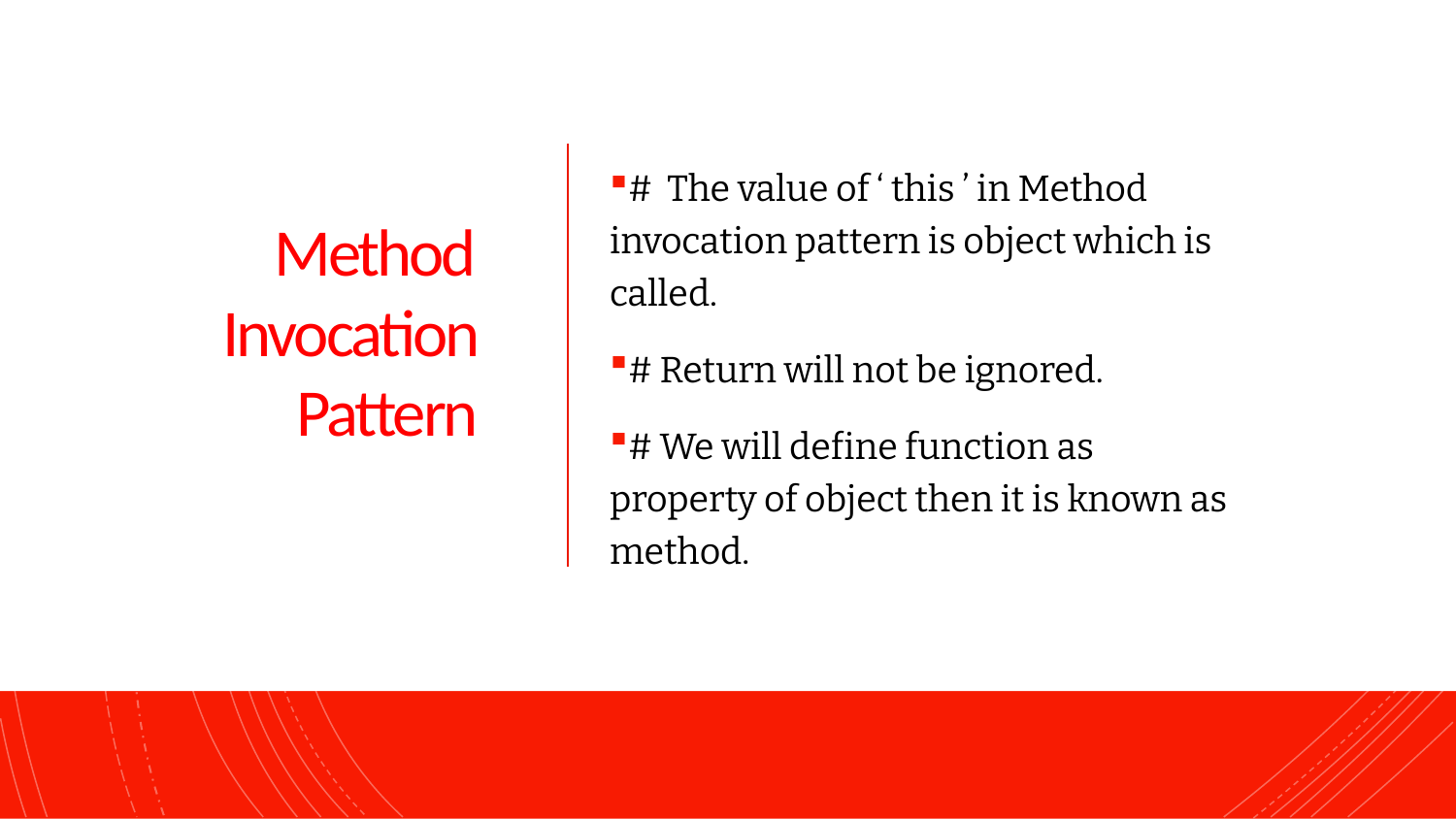

Method
        Invocation
             Pattern

#  The value of ‘ this ’ in Method invocation pattern is object which is called.
# Return will not be ignored.
# We will define function as property of object then it is known as method.